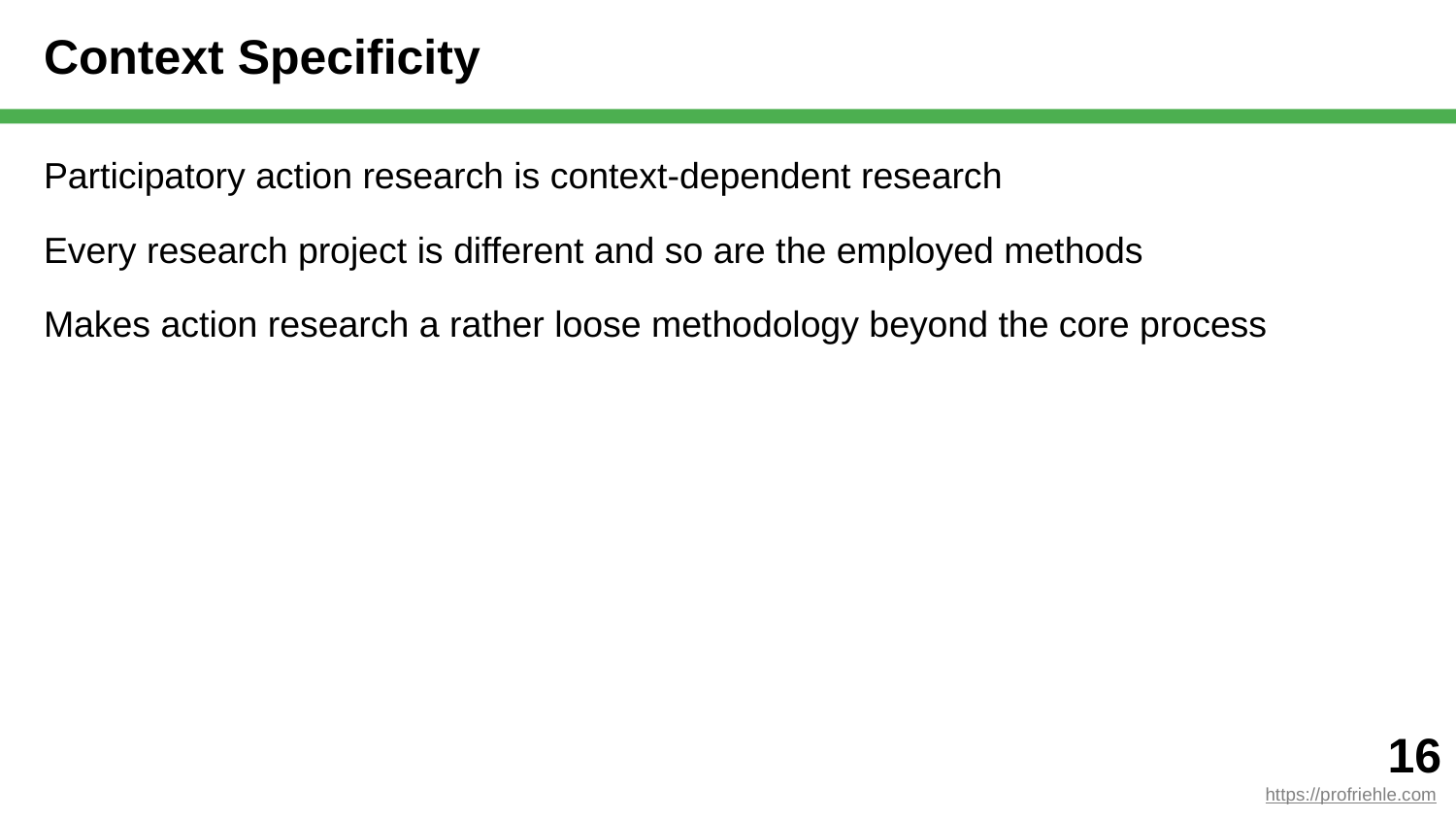

# Context Specificity
Participatory action research is context-dependent research
Every research project is different and so are the employed methods
Makes action research a rather loose methodology beyond the core process
16
https://profriehle.com